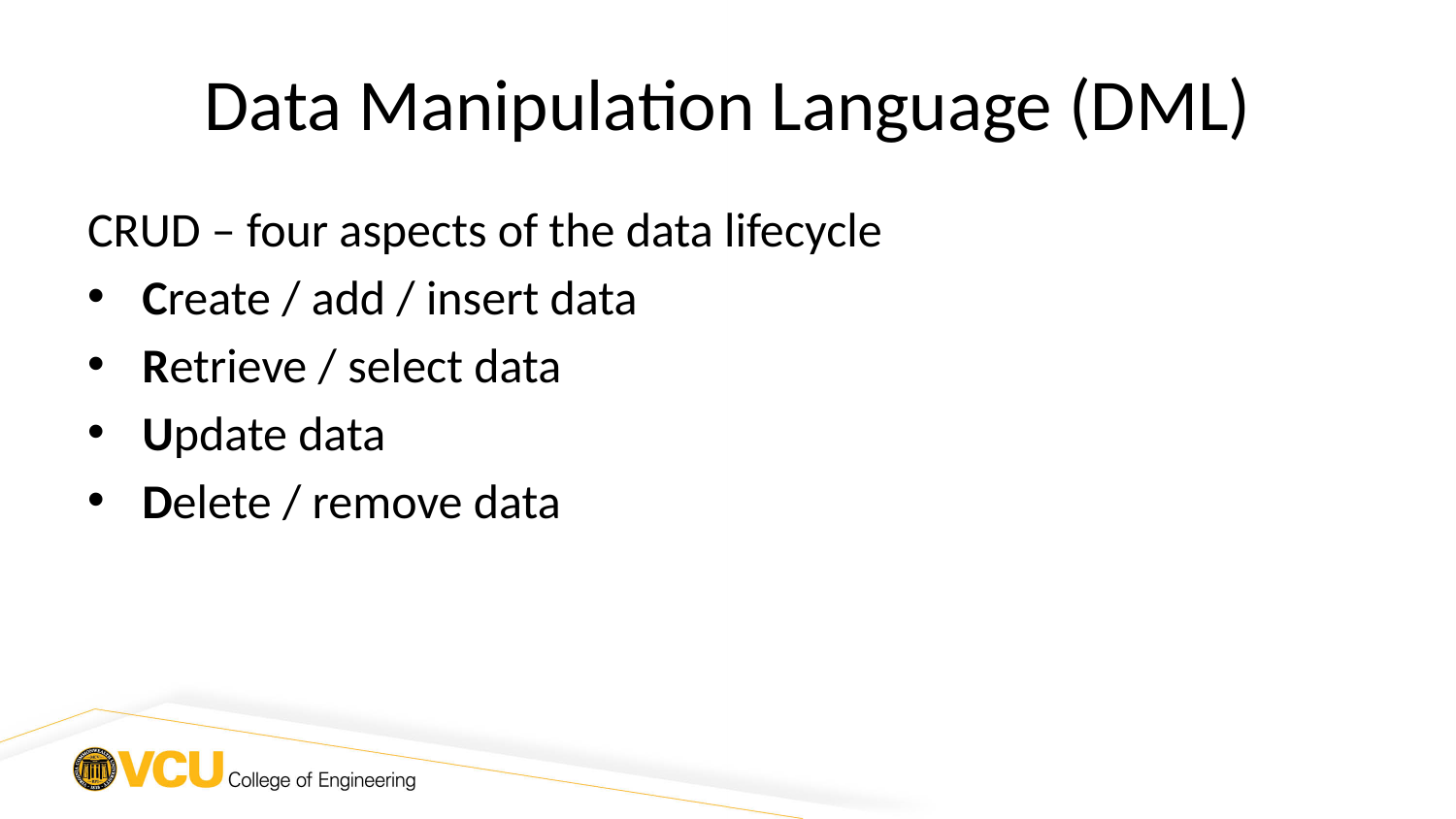

# Data Manipulation Language (DML)
CRUD – four aspects of the data lifecycle
Create / add / insert data
Retrieve / select data
Update data
Delete / remove data